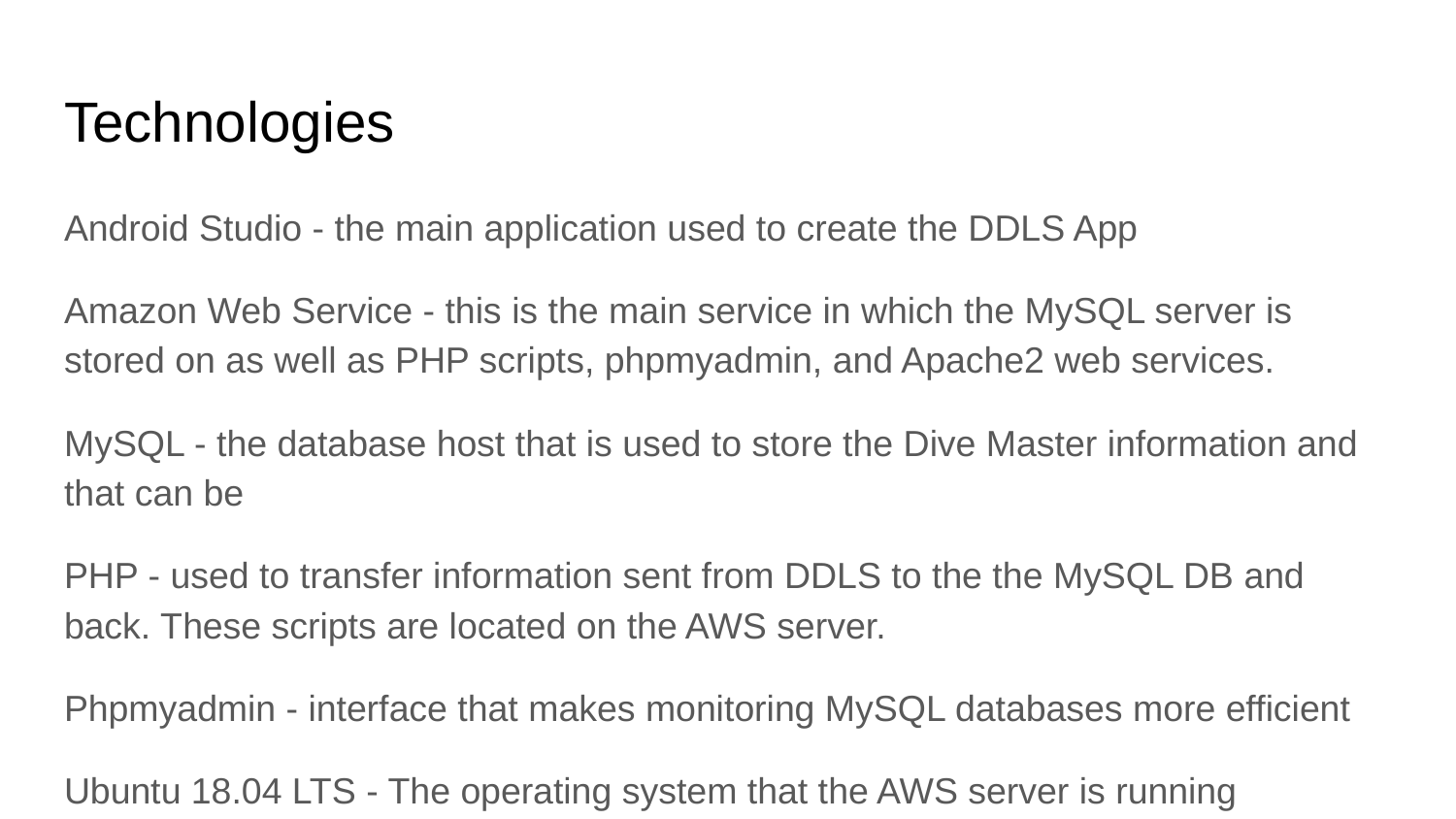

# Technologies
Android Studio - the main application used to create the DDLS App
Amazon Web Service - this is the main service in which the MySQL server is stored on as well as PHP scripts, phpmyadmin, and Apache2 web services.
MySQL - the database host that is used to store the Dive Master information and that can be
PHP - used to transfer information sent from DDLS to the the MySQL DB and back. These scripts are located on the AWS server.
Phpmyadmin - interface that makes monitoring MySQL databases more efficient
Ubuntu 18.04 LTS - The operating system that the AWS server is running